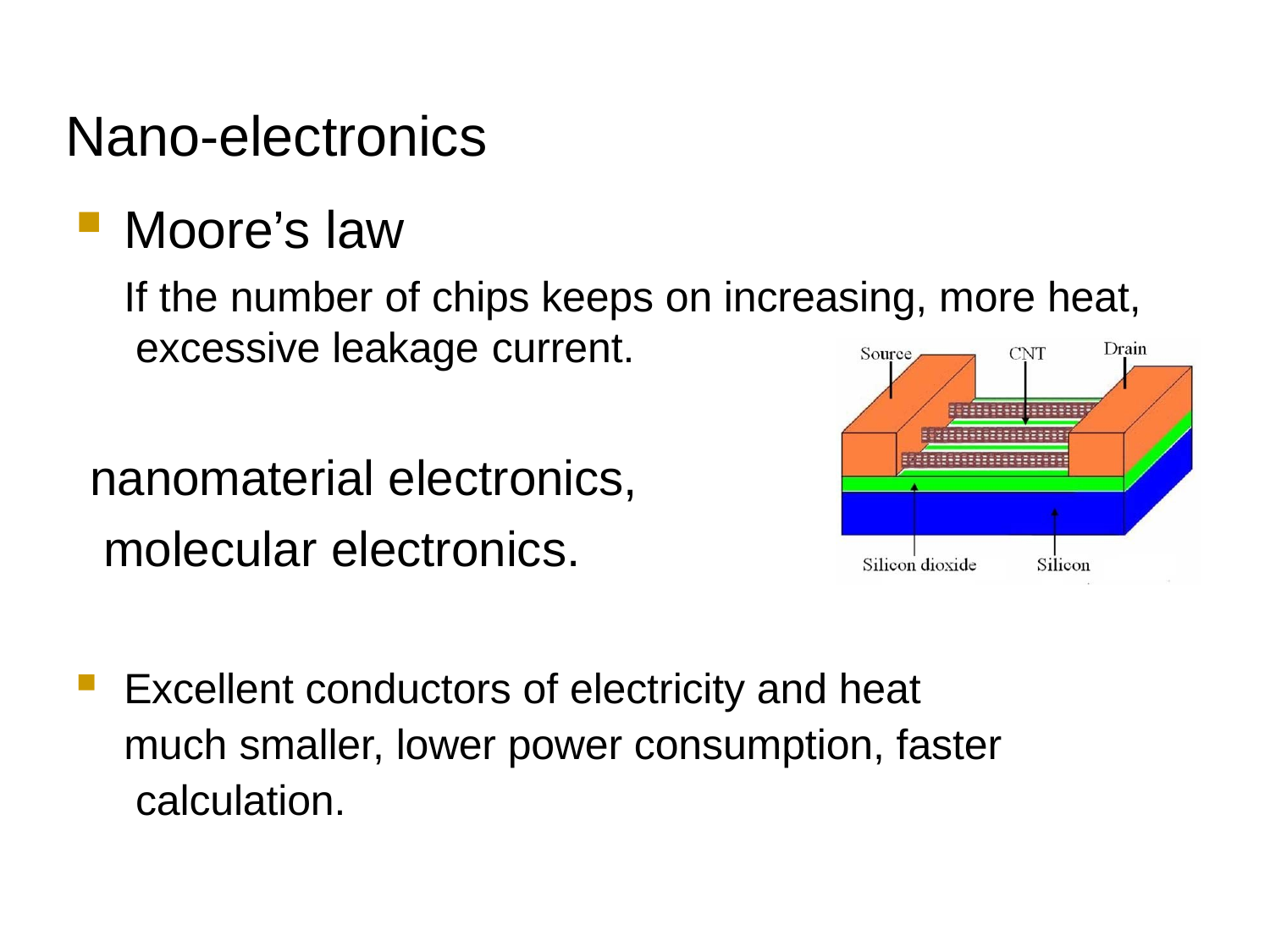

# Nano-electronics
Moore’s law
If the number of chips keeps on increasing, more heat,  excessive leakage current.

nanomaterial electronics,  molecular electronics.

Excellent conductors of electricity and heat  much smaller, lower power consumption, faster  calculation.